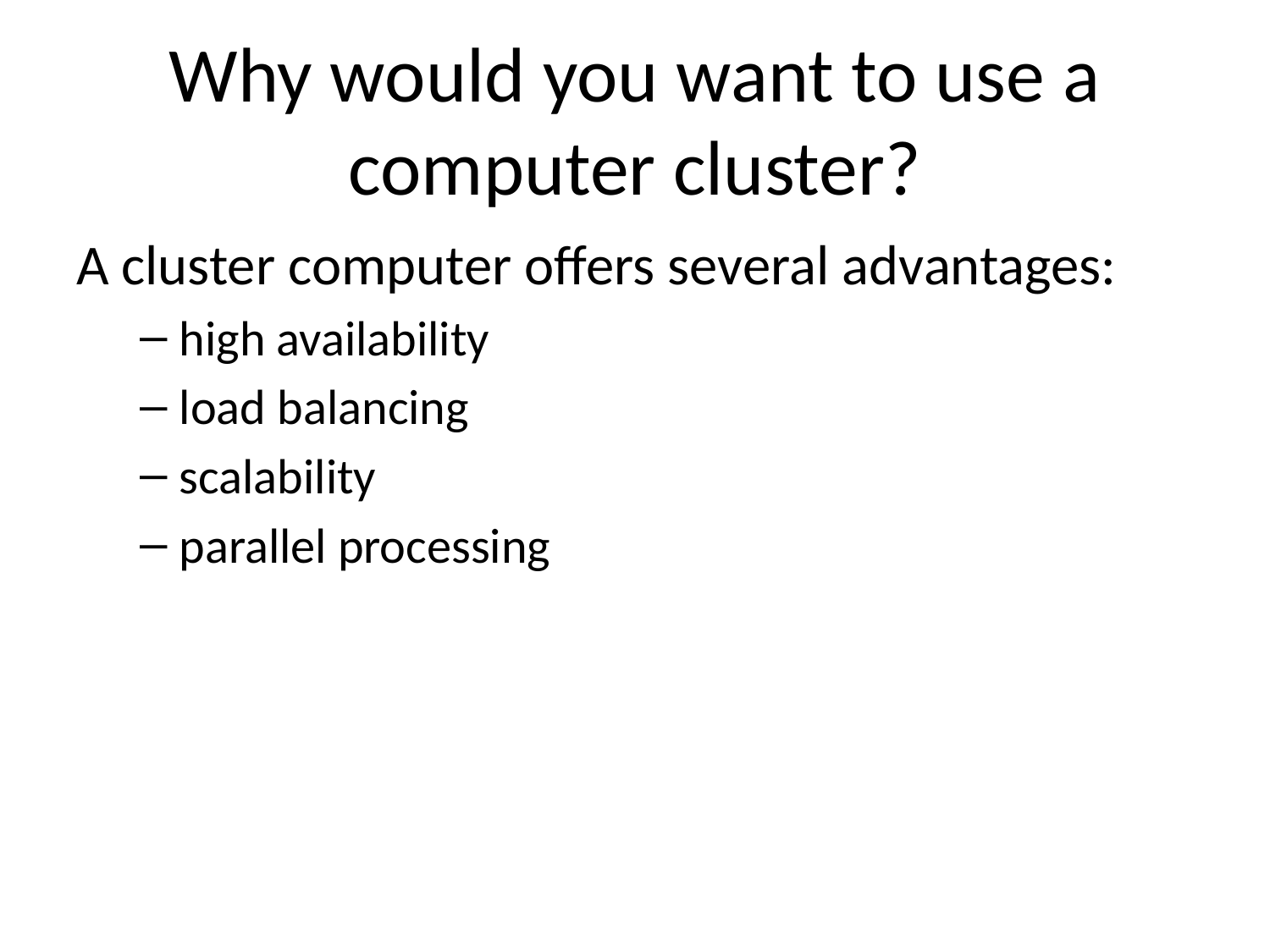

# Why would you want to use a computer cluster?
A cluster computer offers several advantages:
high availability
load balancing
scalability
parallel processing